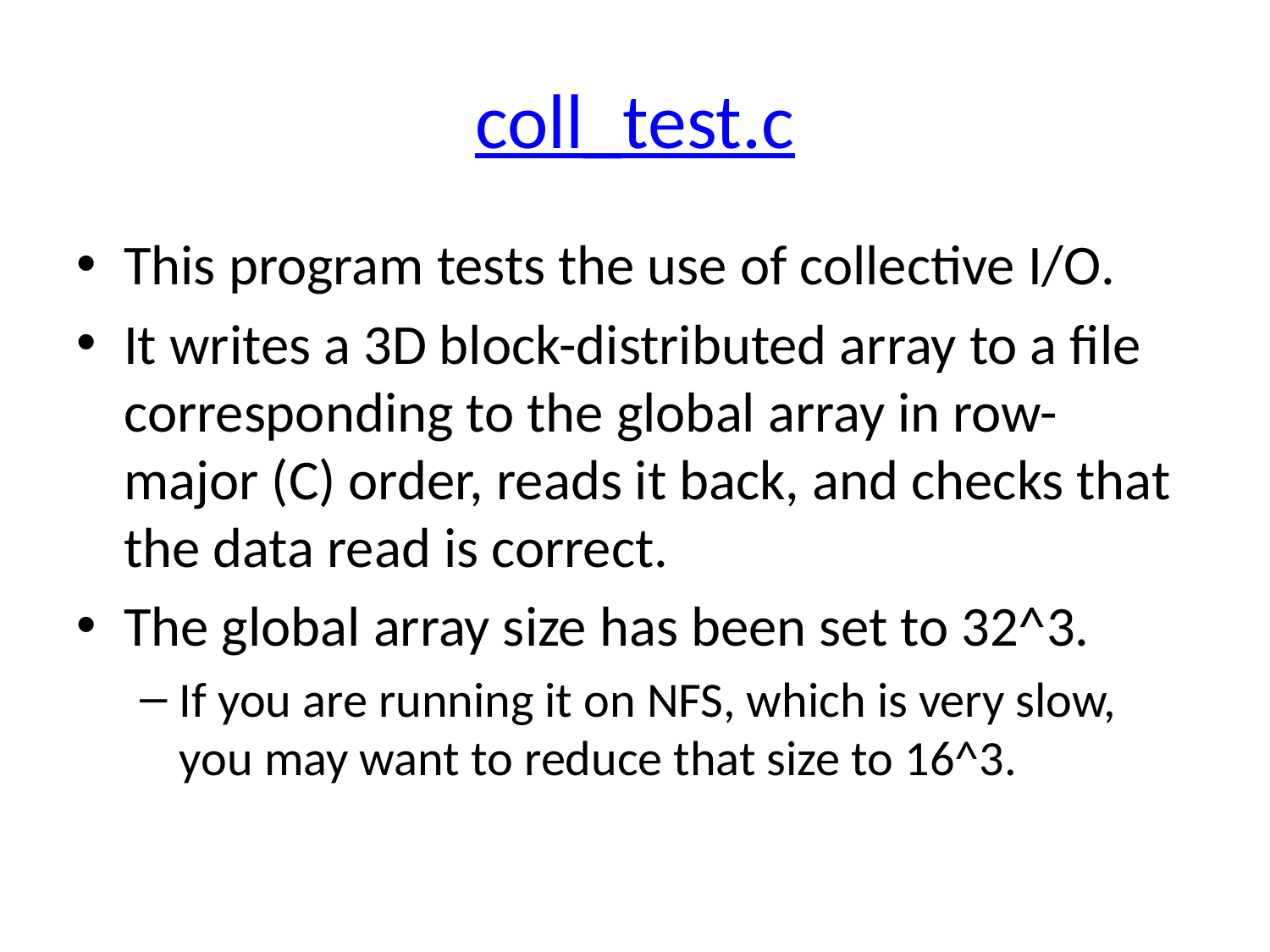

# coll_test.c
This program tests the use of collective I/O.
It writes a 3D block-distributed array to a file corresponding to the global array in row-major (C) order, reads it back, and checks that the data read is correct.
The global array size has been set to 32^3.
If you are running it on NFS, which is very slow, you may want to reduce that size to 16^3.